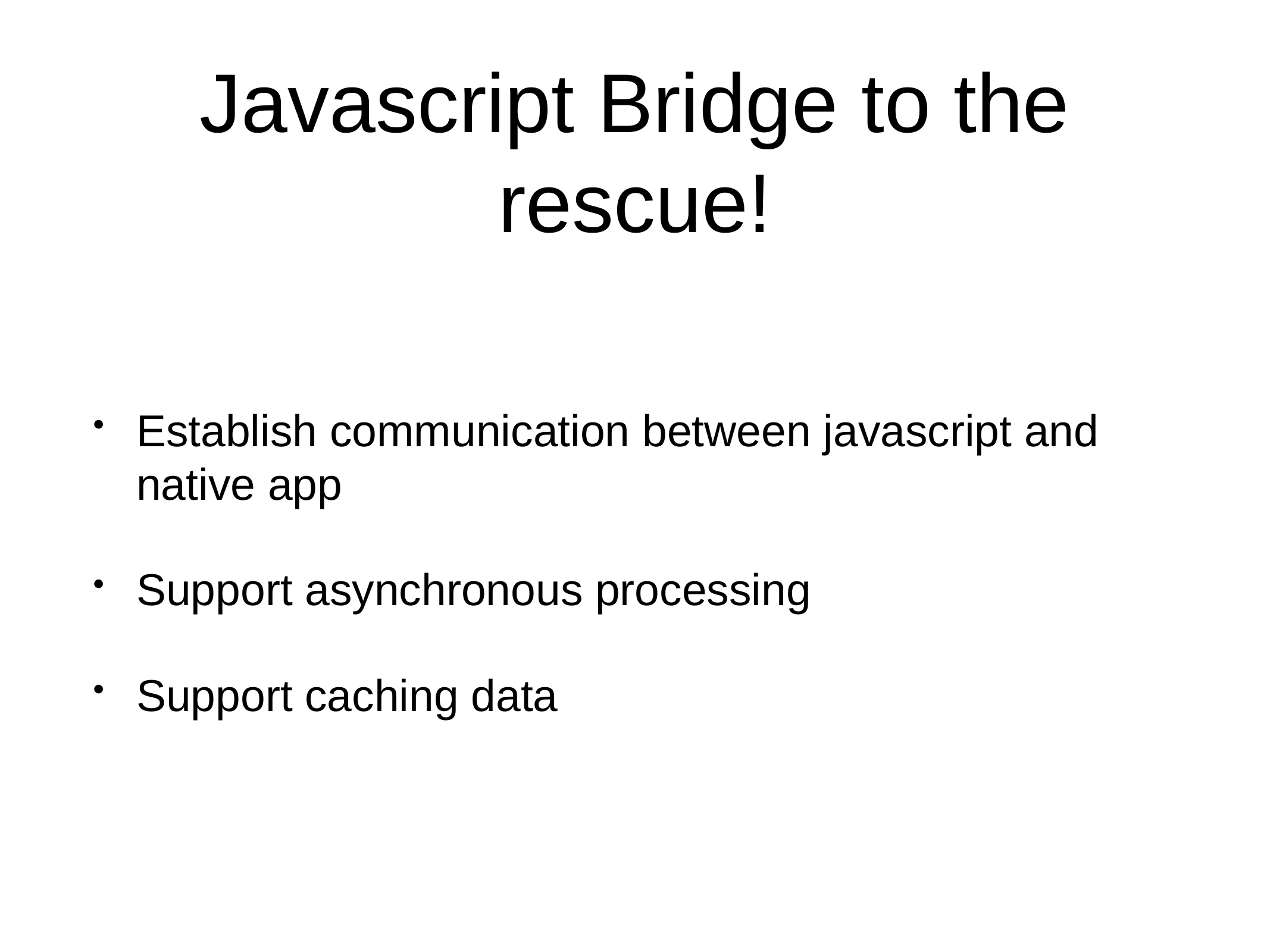

# Javascript Bridge to the rescue!
Establish communication between javascript and native app
Support asynchronous processing
Support caching data